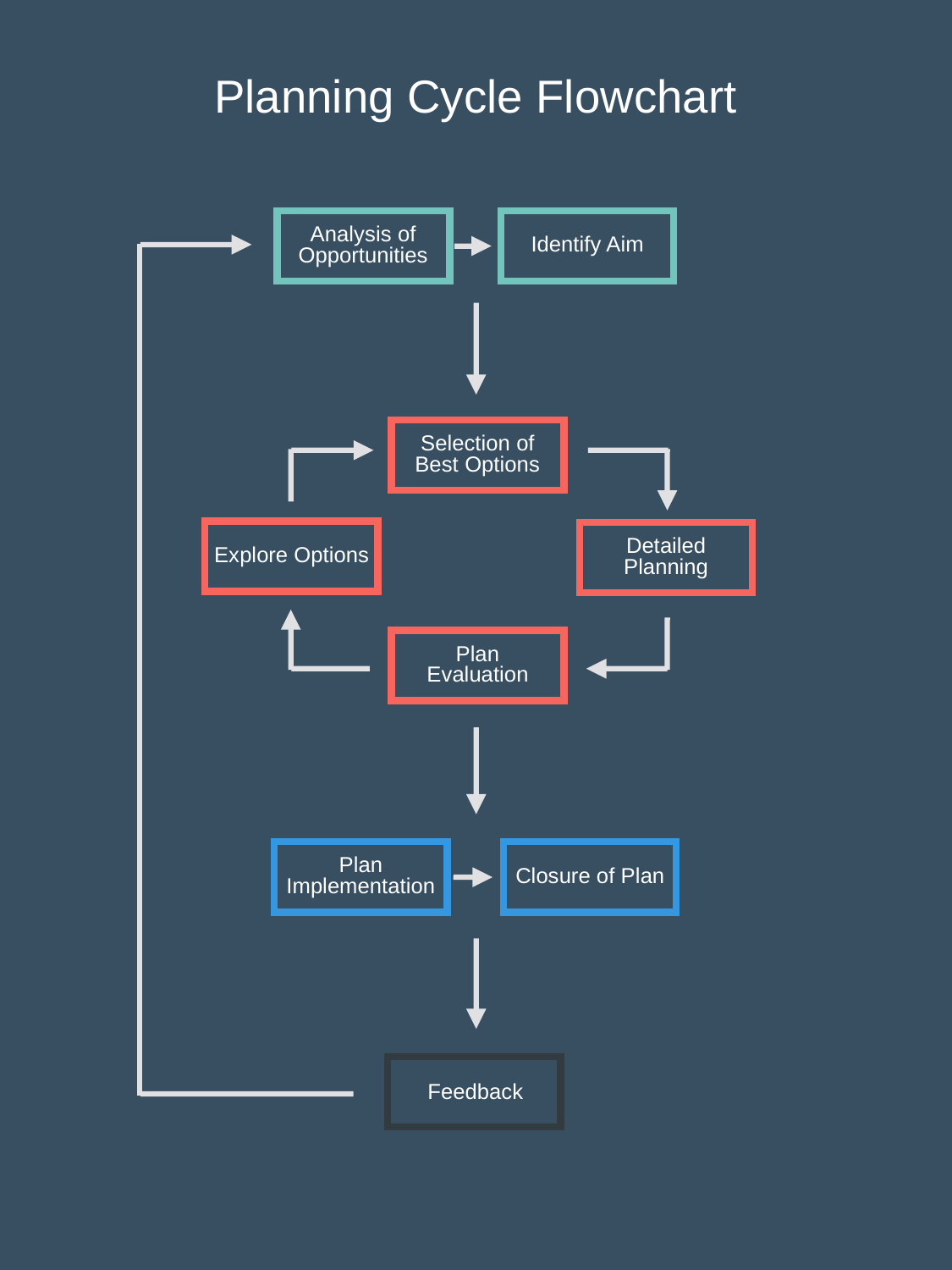

Planning Cycle Flowchart

Analysis of Opportunities

Identify Aim

Selection of Best Options

Explore Options
Detailed Planning

Plan
Evaluation

Plan
Implementation
Closure of Plan

Feedback